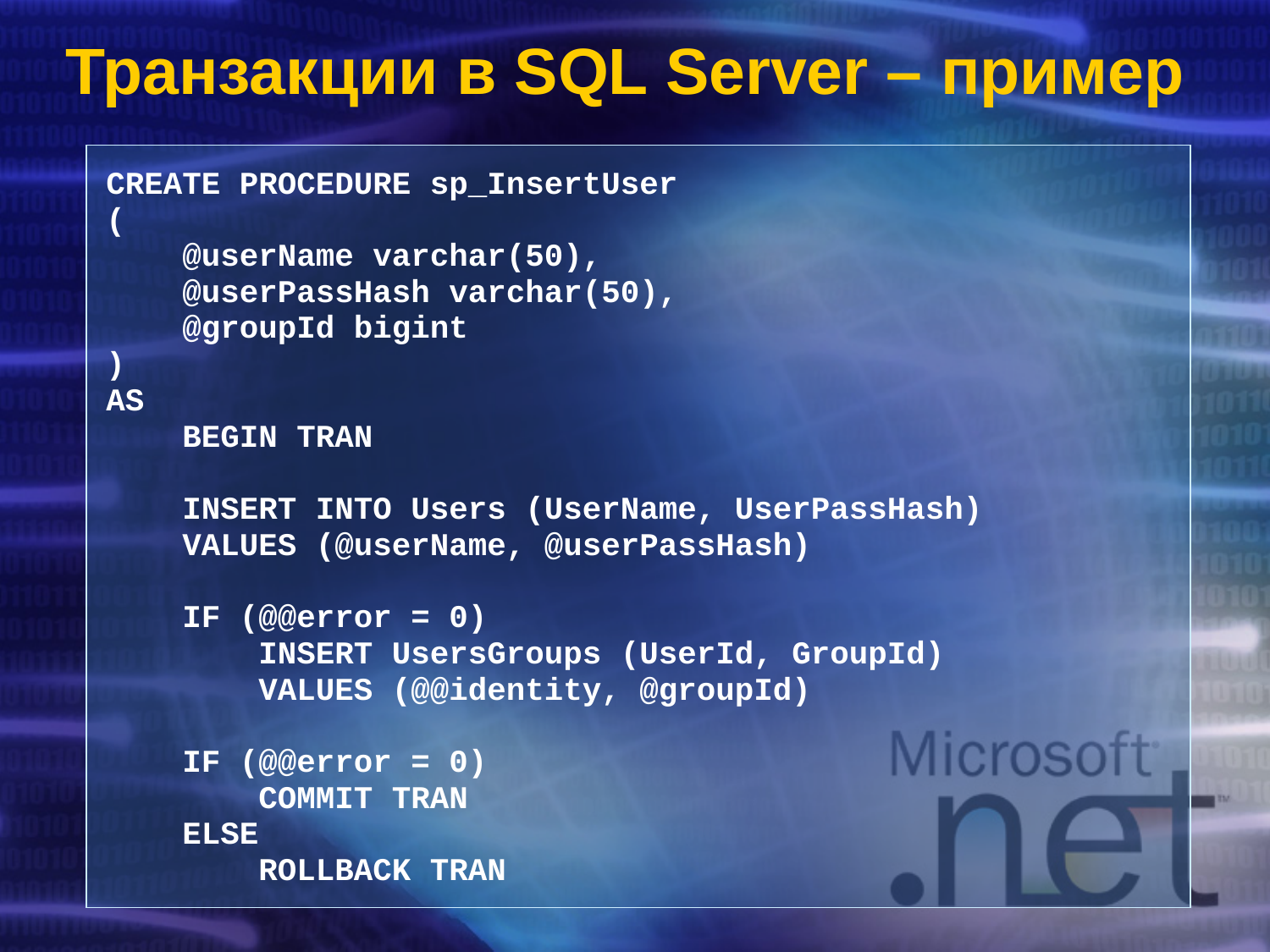

# Транзакции в SQL Server – пример
CREATE PROCEDURE sp_InsertUser
(
    @userName varchar(50),
    @userPassHash varchar(50),
    @groupId bigint
)
AS
    BEGIN TRAN

    INSERT INTO Users (UserName, UserPassHash)
    VALUES (@userName, @userPassHash)

    IF (@@error = 0)
        INSERT UsersGroups (UserId, GroupId)
        VALUES (@@identity, @groupId)

    IF (@@error = 0)
        COMMIT TRAN
    ELSE
        ROLLBACK TRAN